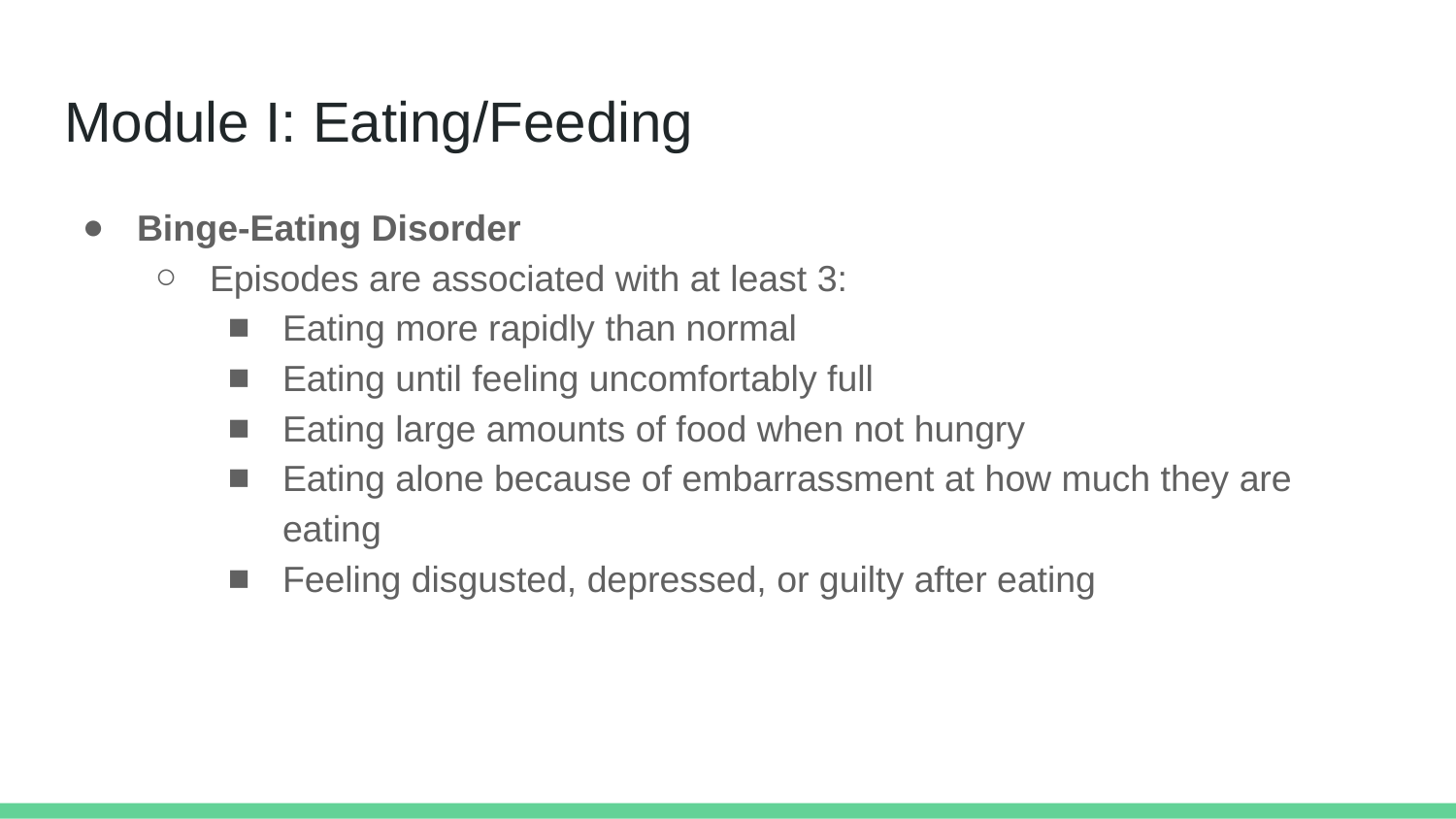

# Module I: Eating/Feeding
Binge-Eating Disorder
Episodes are associated with at least 3:
Eating more rapidly than normal
Eating until feeling uncomfortably full
Eating large amounts of food when not hungry
Eating alone because of embarrassment at how much they are eating
Feeling disgusted, depressed, or guilty after eating